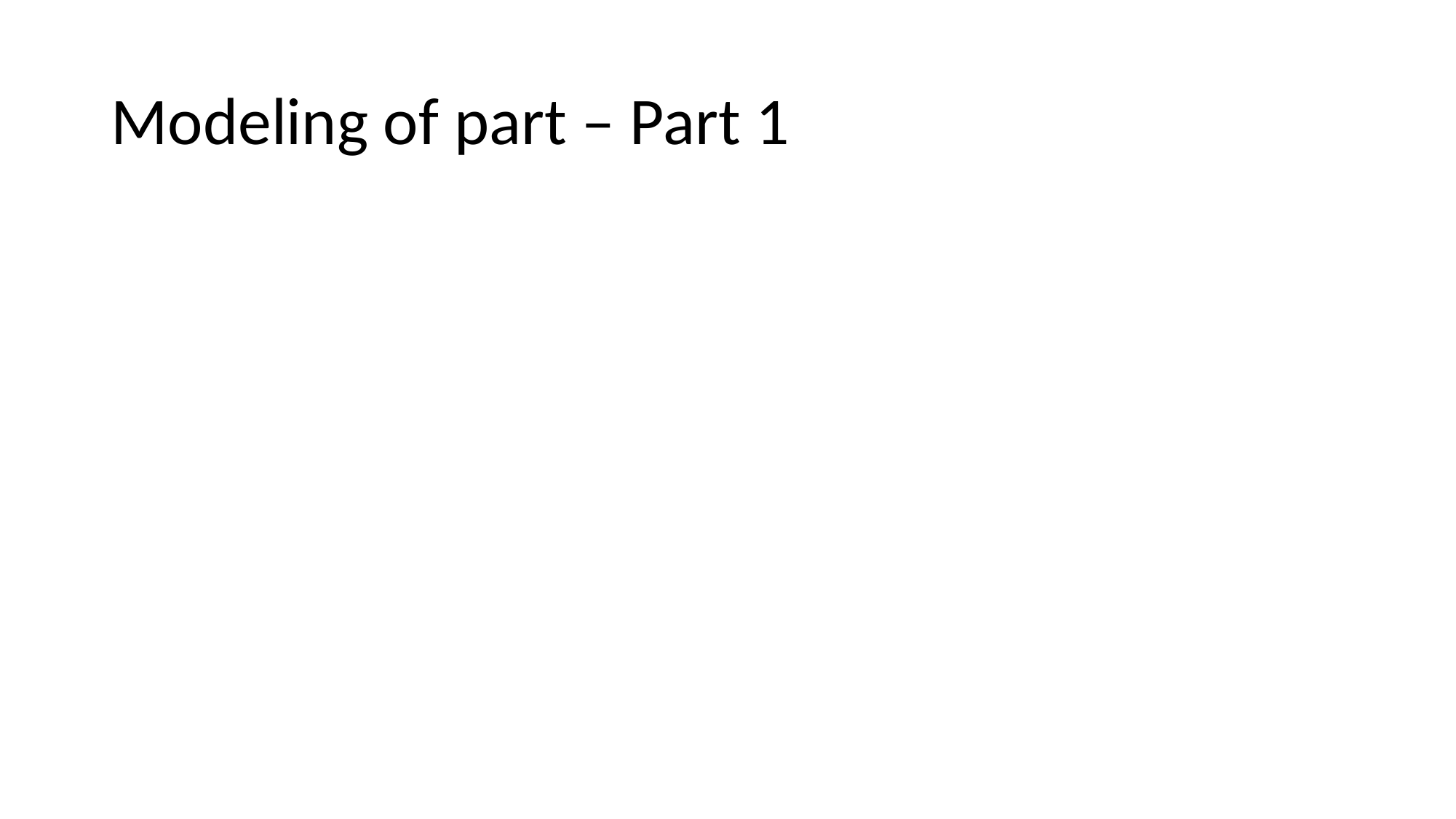

# Modeling of part – Part 1